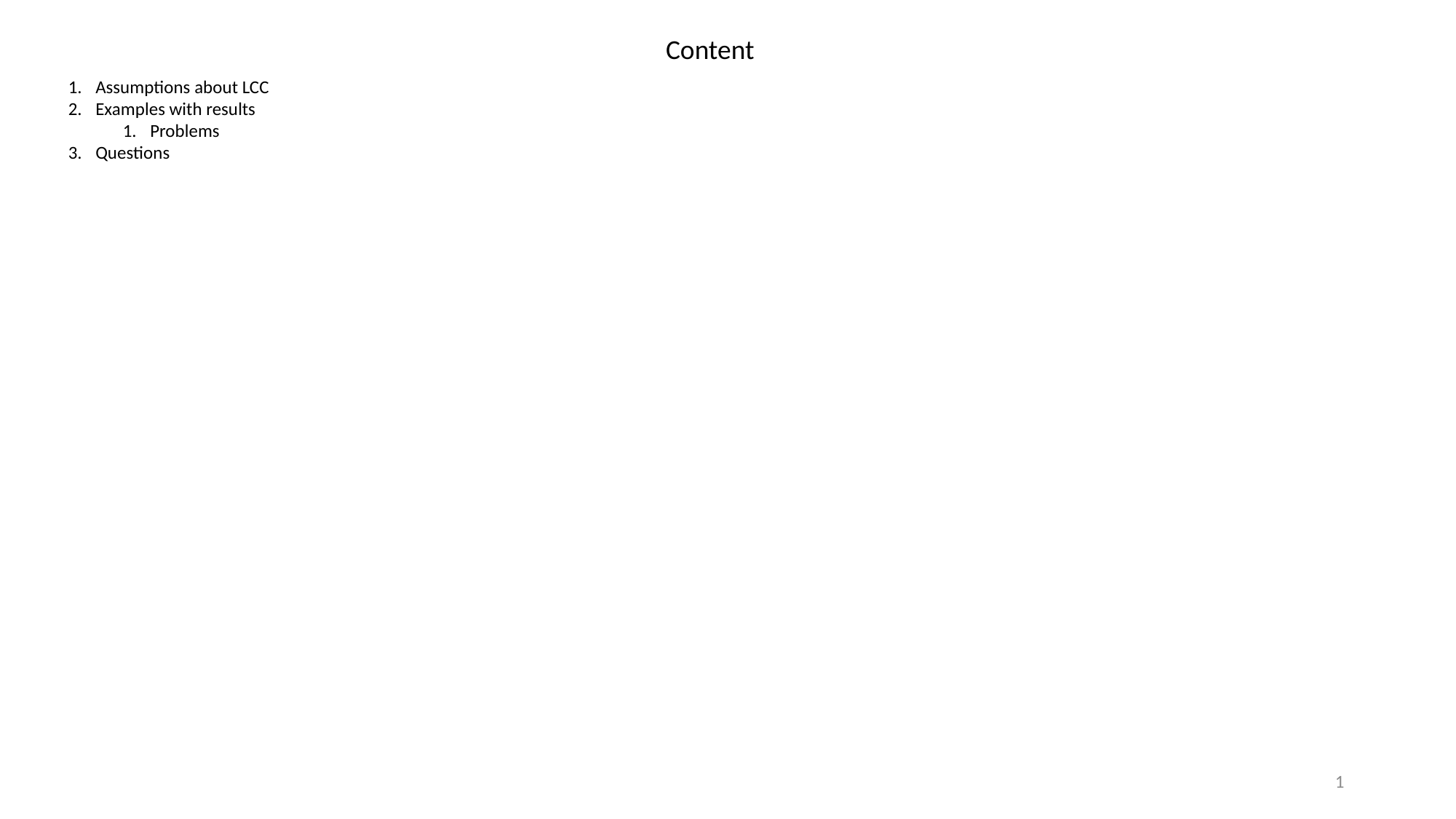

Content
Assumptions about LCC
Examples with results
Problems
Questions
1